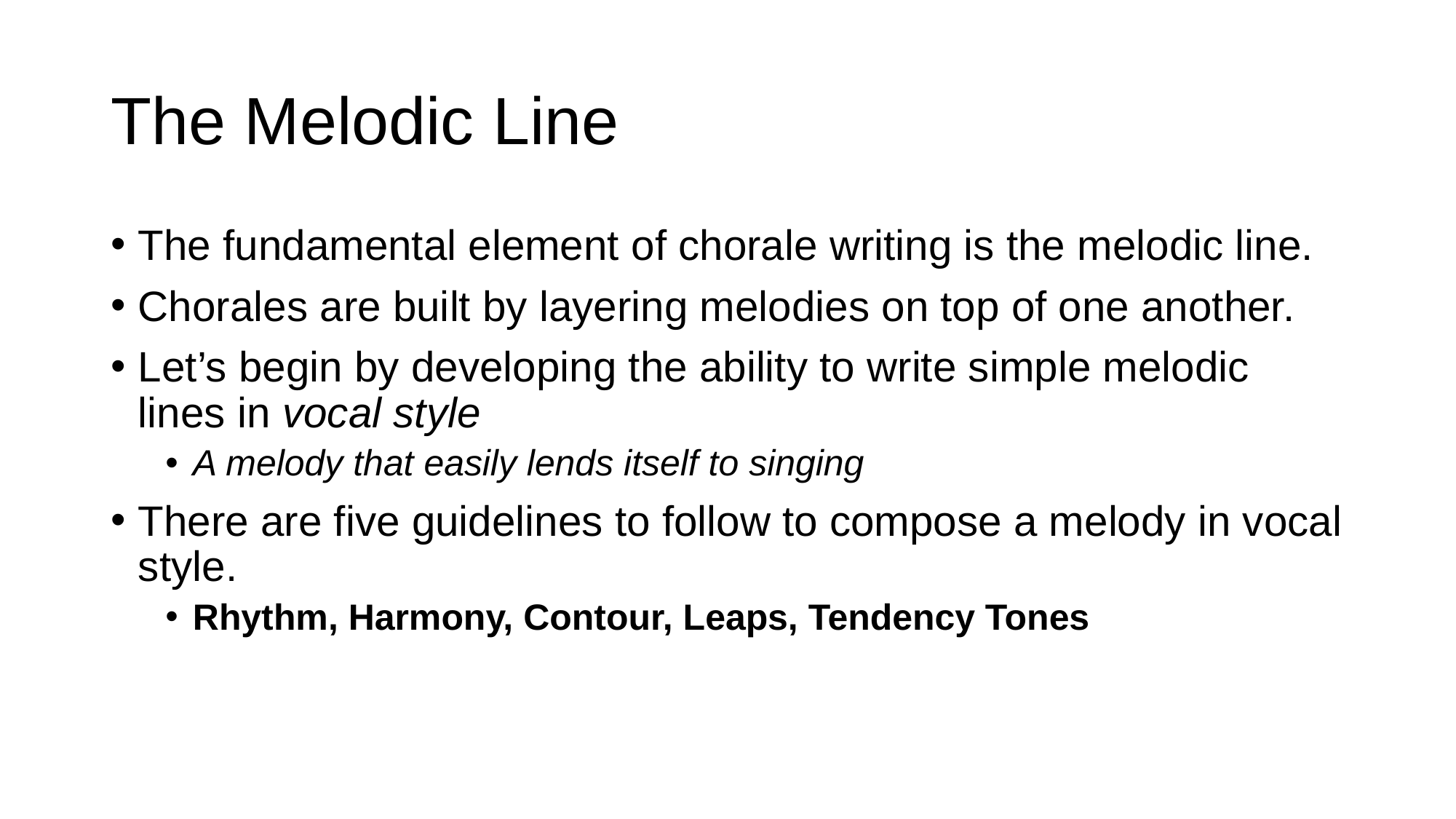

# The Melodic Line
The fundamental element of chorale writing is the melodic line.
Chorales are built by layering melodies on top of one another.
Let’s begin by developing the ability to write simple melodic lines in vocal style
A melody that easily lends itself to singing
There are five guidelines to follow to compose a melody in vocal style.
Rhythm, Harmony, Contour, Leaps, Tendency Tones